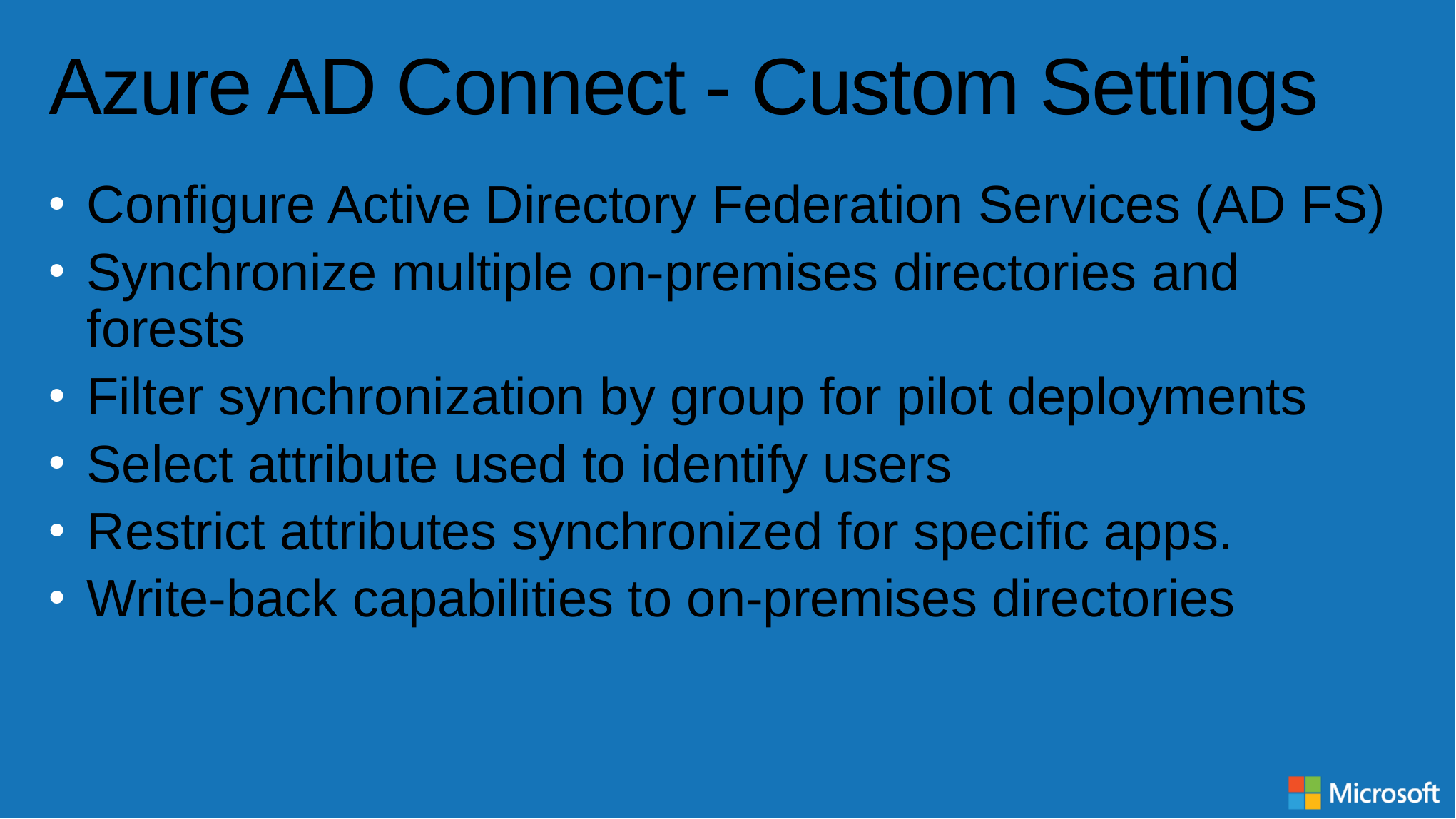

# Azure AD Connect - Custom Settings
Configure Active Directory Federation Services (AD FS)
Synchronize multiple on-premises directories and forests
Filter synchronization by group for pilot deployments
Select attribute used to identify users
Restrict attributes synchronized for specific apps.
Write-back capabilities to on-premises directories